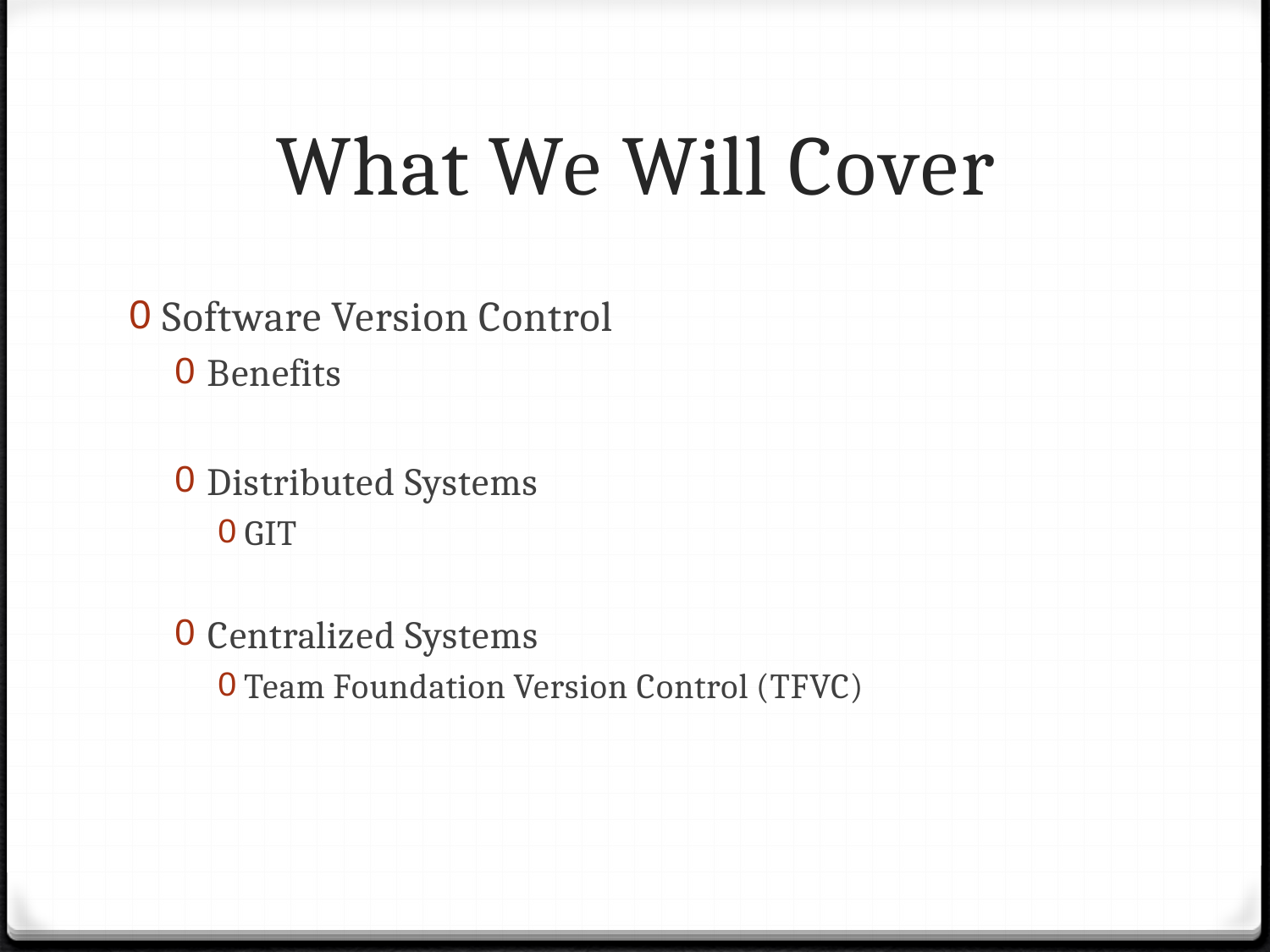

# What We Will Cover
Software Version Control
Benefits

Distributed Systems
GIT

Centralized Systems
Team Foundation Version Control (TFVC)